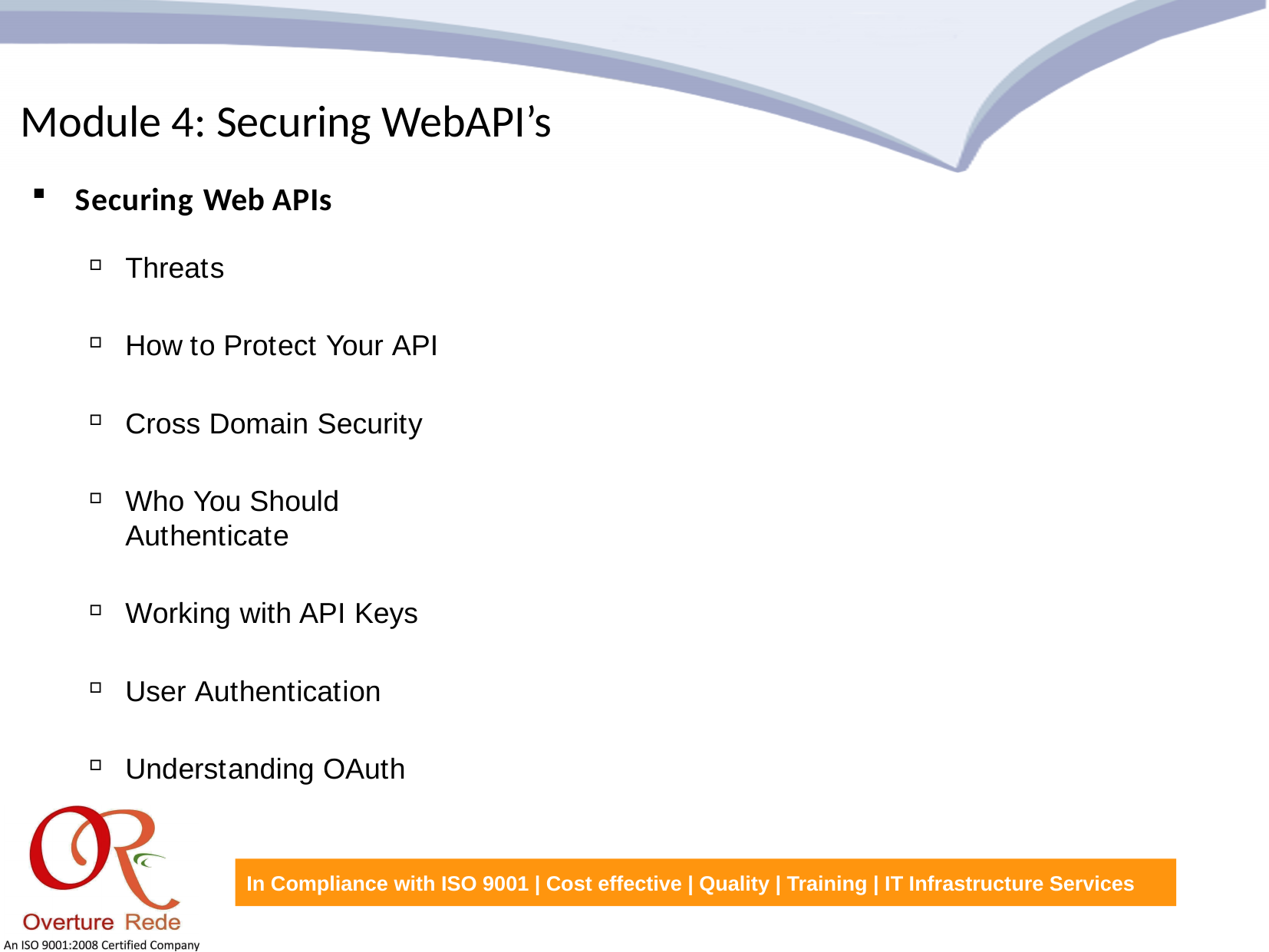

Module 4: Securing WebAPI’s
Securing Web APIs

Threats

How to Protect Your API

Cross Domain Security

Who You Should Authenticate

Working with API Keys

User Authentication

Understanding OAuth